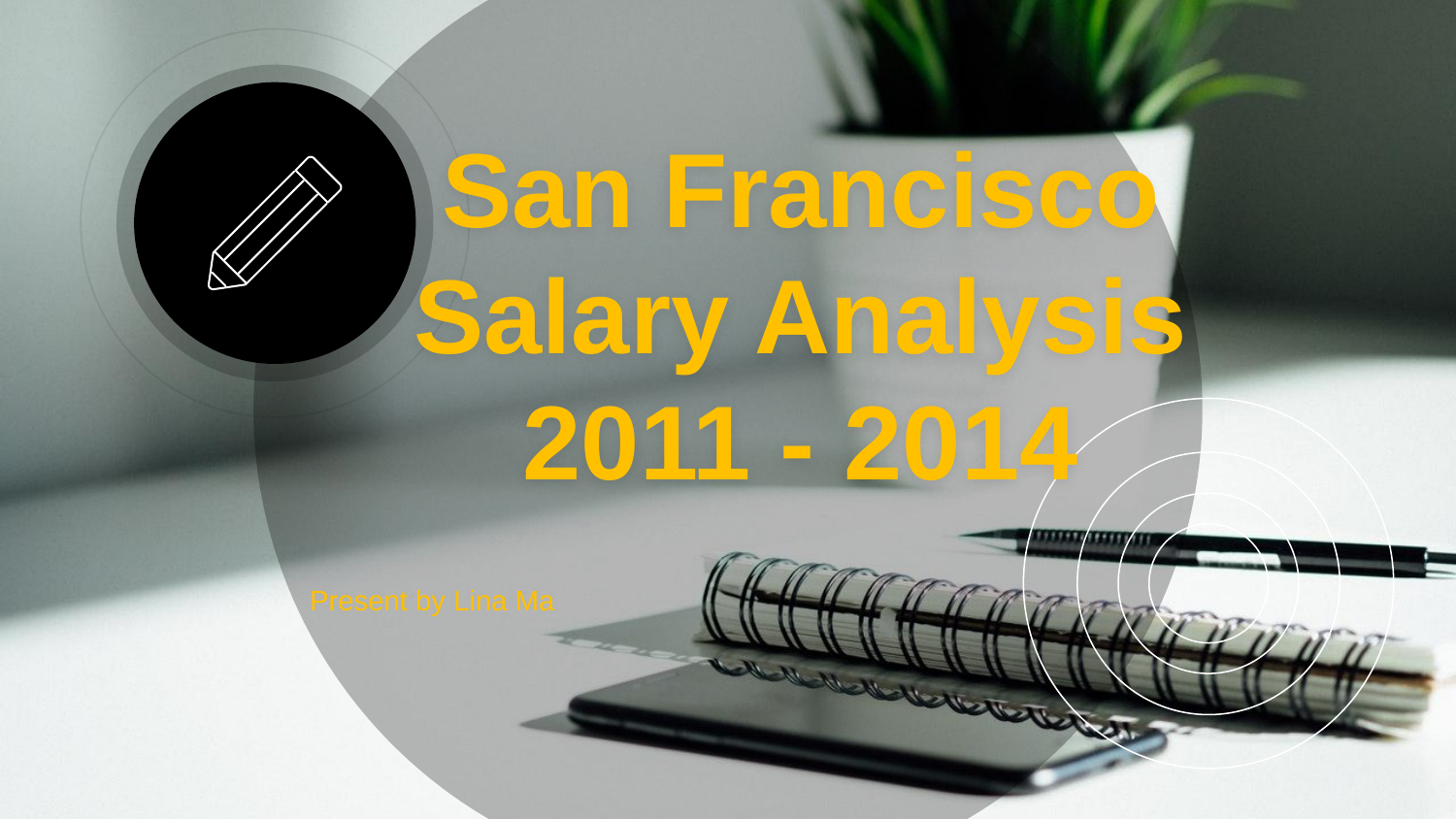

# San Francisco Salary Analysis 2011 - 2014

Present by Lina Ma